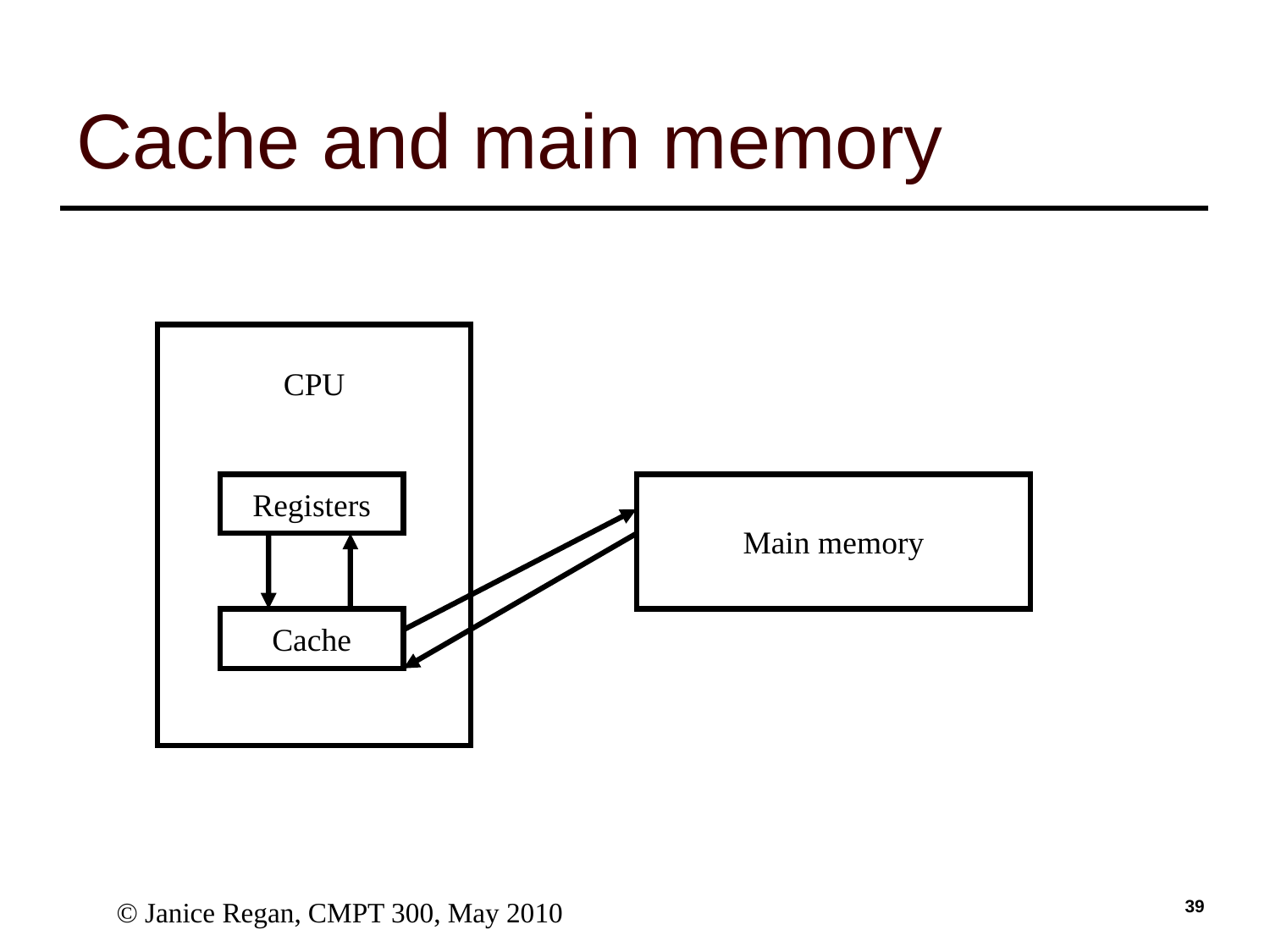

# Cache and main memory
CPU

Registers
Main memory

Cache
© Janice Regan, CMPT 300, May 2010
39